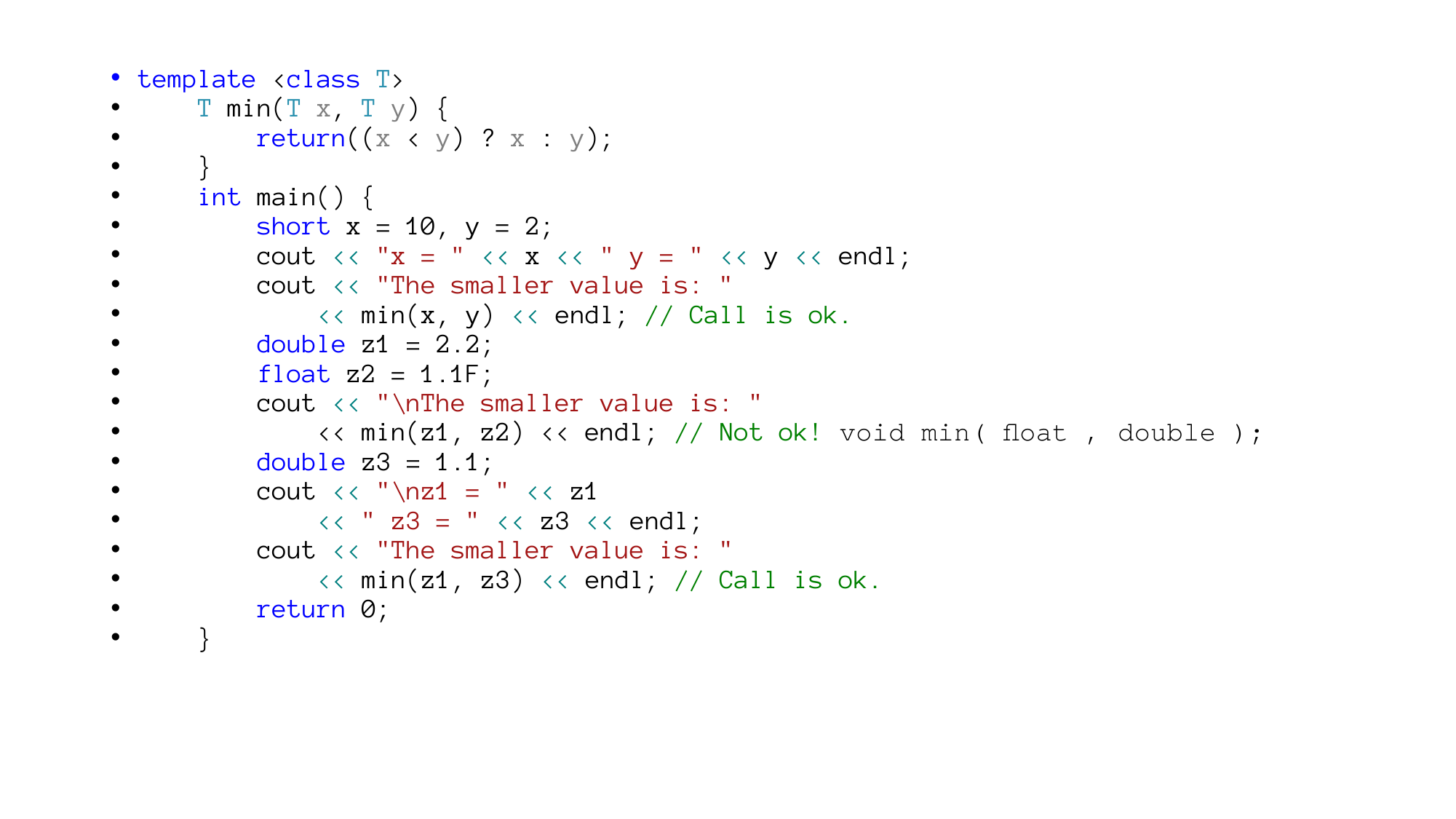

template <class T>
    T min(T x, T y) {
        return((x < y) ? x : y);
    }
    int main() {
        short x = 10, y = 2;
        cout << "x = " << x << " y = " << y << endl;
        cout << "The smaller value is: "
            << min(x, y) << endl; // Call is ok.
        double z1 = 2.2;
        float z2 = 1.1F;
        cout << "\nThe smaller value is: "
            << min(z1, z2) << endl; // Not ok! void min( float , double );
        double z3 = 1.1;
        cout << "\nz1 = " << z1
            << " z3 = " << z3 << endl;
        cout << "The smaller value is: "
            << min(z1, z3) << endl; // Call is ok.
        return 0;
    }